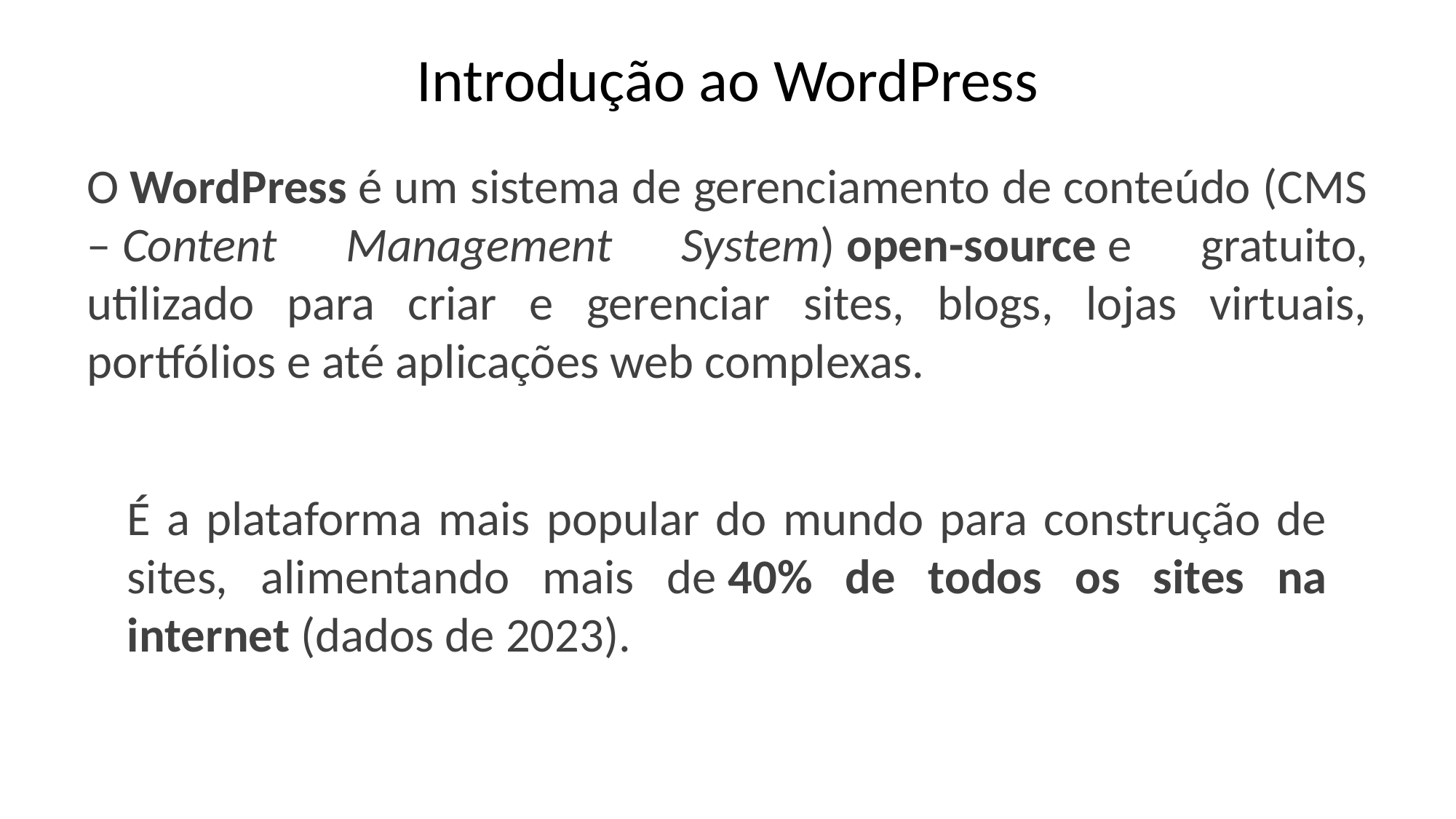

Introdução ao WordPress
O WordPress é um sistema de gerenciamento de conteúdo (CMS – Content Management System) open-source e gratuito, utilizado para criar e gerenciar sites, blogs, lojas virtuais, portfólios e até aplicações web complexas.
É a plataforma mais popular do mundo para construção de sites, alimentando mais de 40% de todos os sites na internet (dados de 2023).